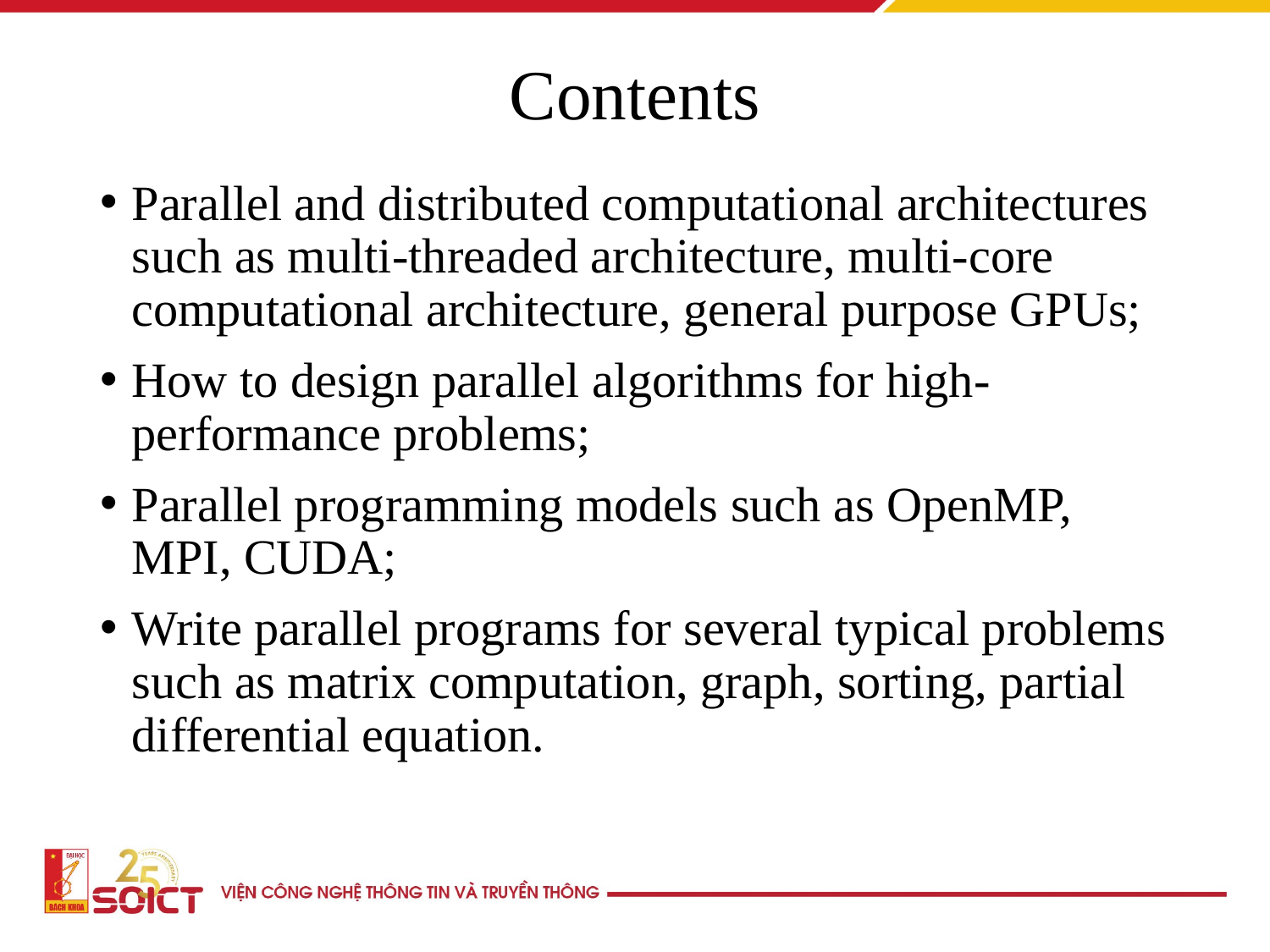

# Contents
Parallel and distributed computational architectures such as multi-threaded architecture, multi-core computational architecture, general purpose GPUs;
How to design parallel algorithms for high-performance problems;
Parallel programming models such as OpenMP, MPI, CUDA;
Write parallel programs for several typical problems such as matrix computation, graph, sorting, partial differential equation.